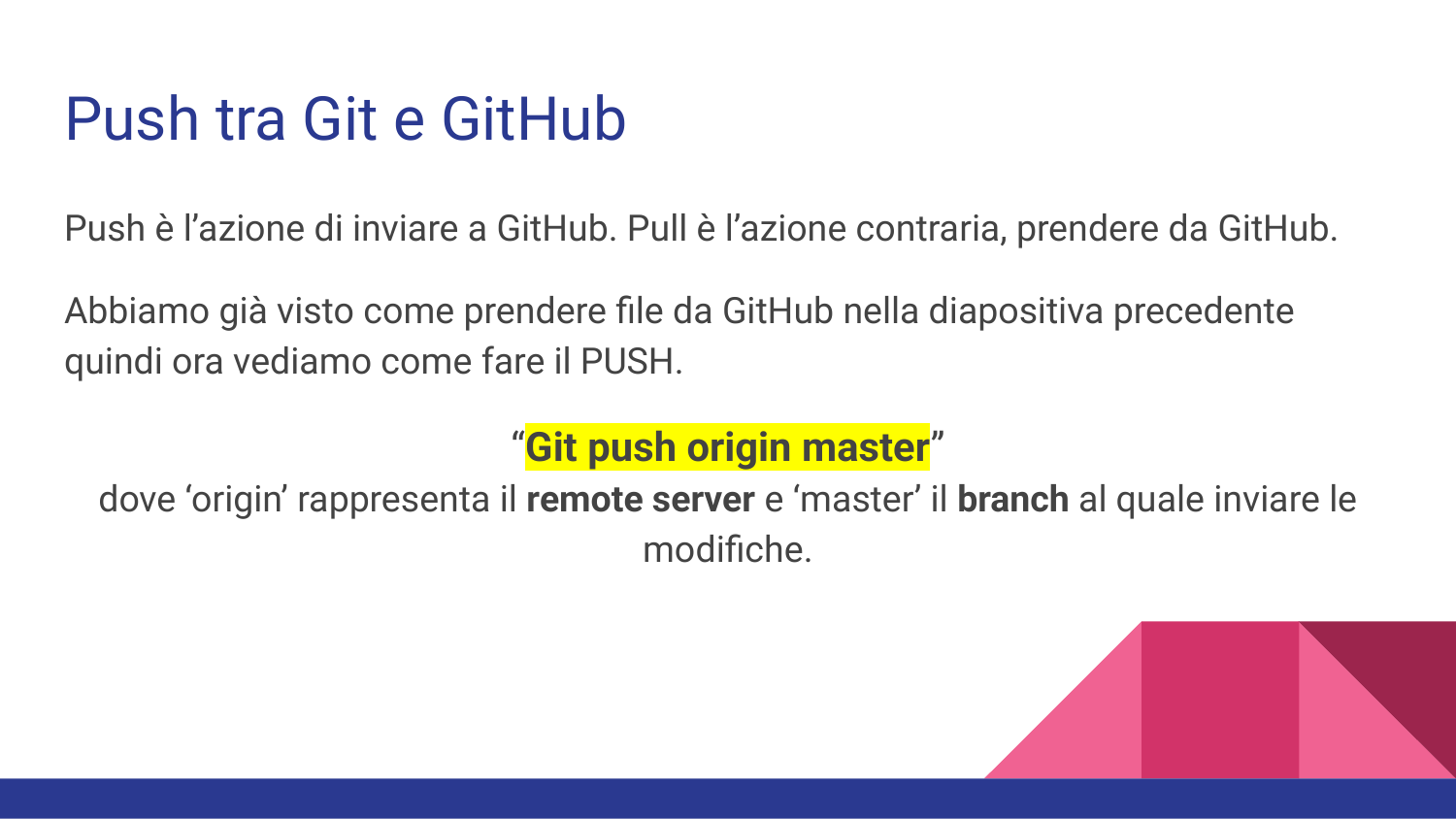

# Push tra Git e GitHub
Push è l’azione di inviare a GitHub. Pull è l’azione contraria, prendere da GitHub.
Abbiamo già visto come prendere file da GitHub nella diapositiva precedente quindi ora vediamo come fare il PUSH.
 “Git push origin master”
dove ‘origin’ rappresenta il remote server e ‘master’ il branch al quale inviare le modifiche.